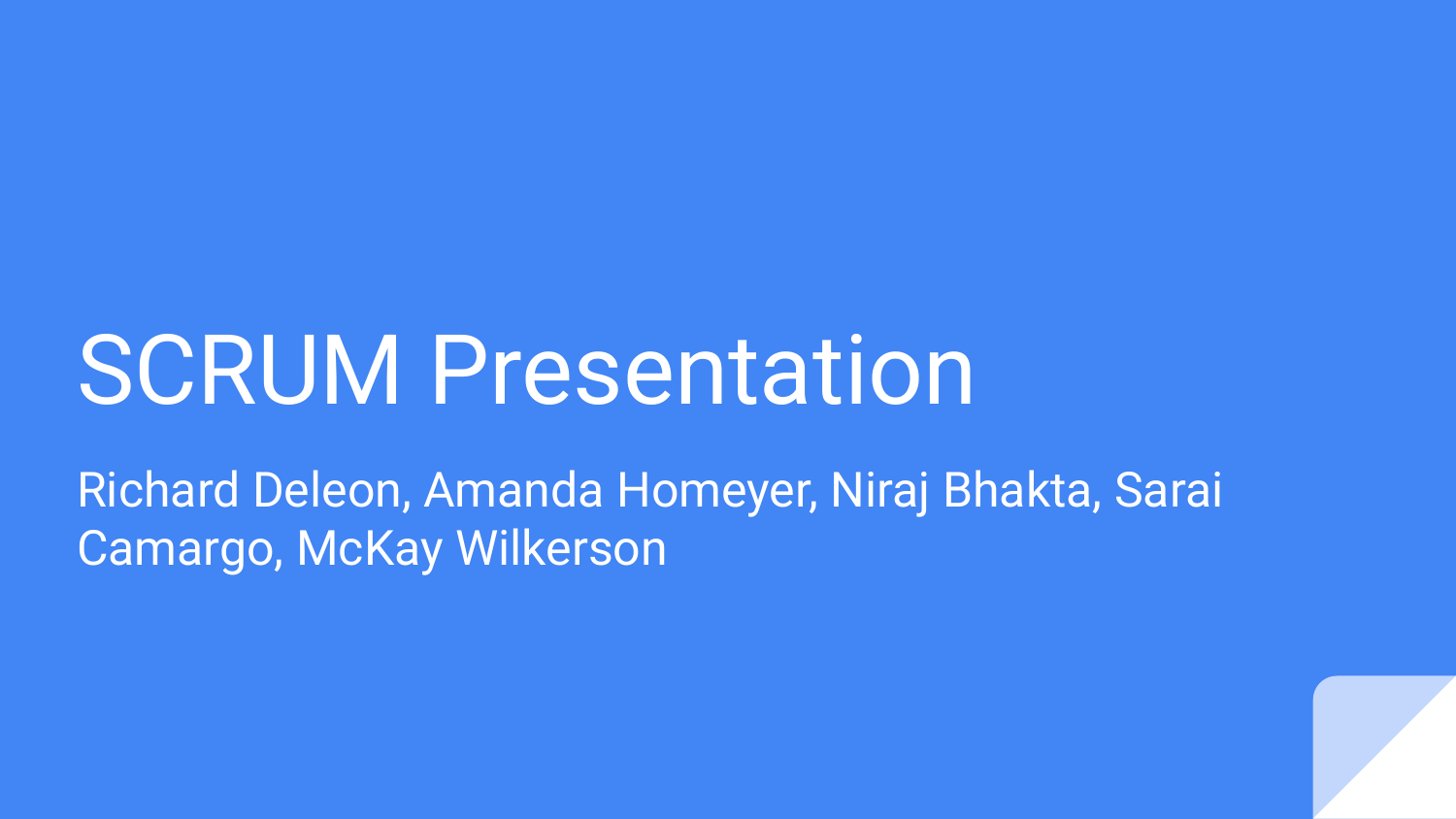

# SCRUM Presentation
Richard Deleon, Amanda Homeyer, Niraj Bhakta, Sarai Camargo, McKay Wilkerson